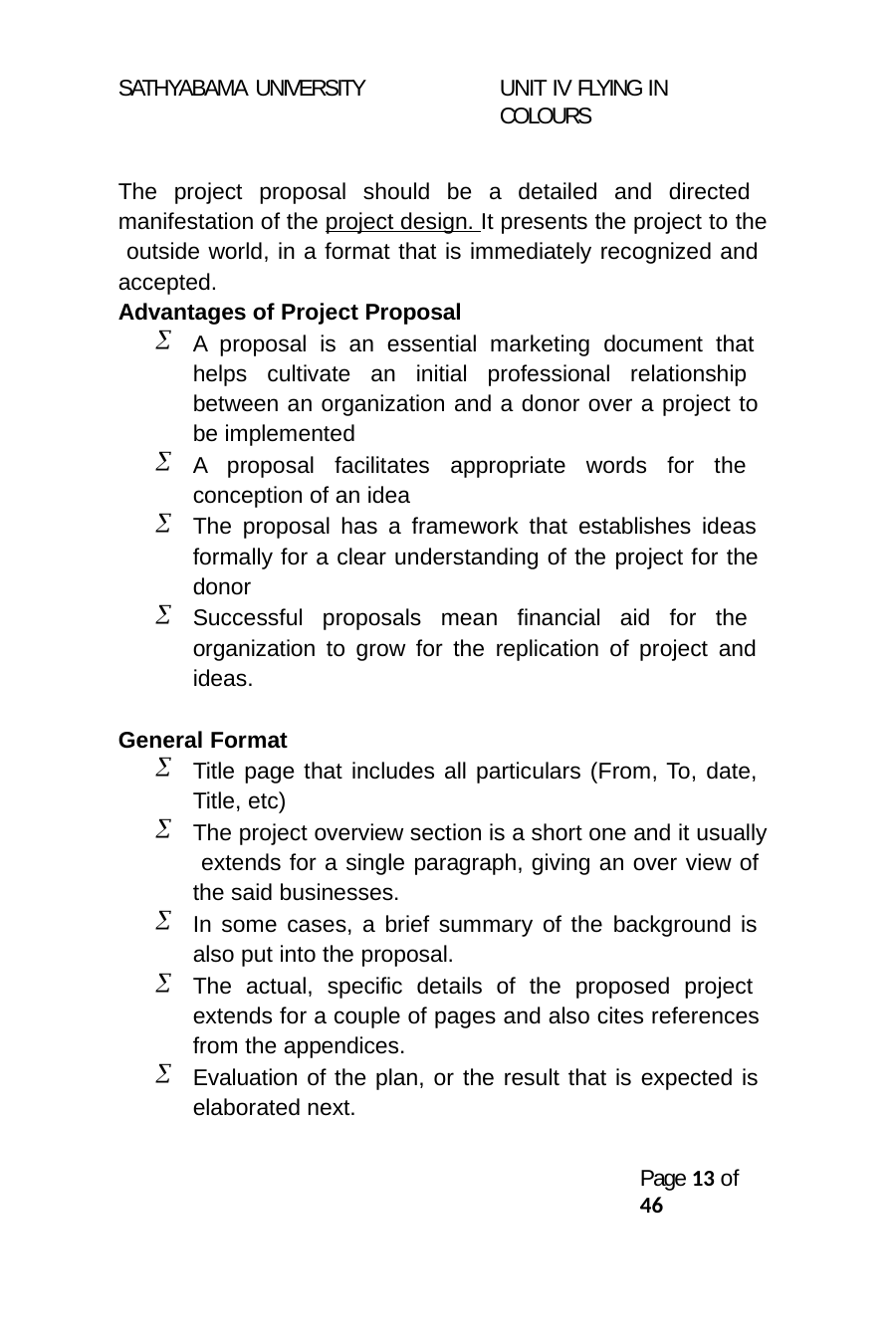

SATHYABAMA UNIVERSITY
UNIT IV FLYING IN COLOURS
The project proposal should be a detailed and directed  manifestation of the project design. It presents the project to the  outside world, in a format that is immediately recognized and  accepted.
Advantages of Project Proposal
A proposal is an essential marketing document that  helps cultivate an initial professional relationship  between an organization and a donor over a project to  be implemented
A proposal facilitates appropriate words for the  conception of an idea
The proposal has a framework that establishes ideas  formally for a clear understanding of the project for the  donor
Successful proposals mean financial aid for the  organization to grow for the replication of project and  ideas.

General Format
Title page that includes all particulars (From, To, date,  Title, etc)
The project overview section is a short one and it usually  extends for a single paragraph, giving an over view of  the said businesses.
In some cases, a brief summary of the background is  also put into the proposal.
The actual, specific details of the proposed project  extends for a couple of pages and also cites references  from the appendices.
Evaluation of the plan, or the result that is expected is  elaborated next.
Page 13 of 46